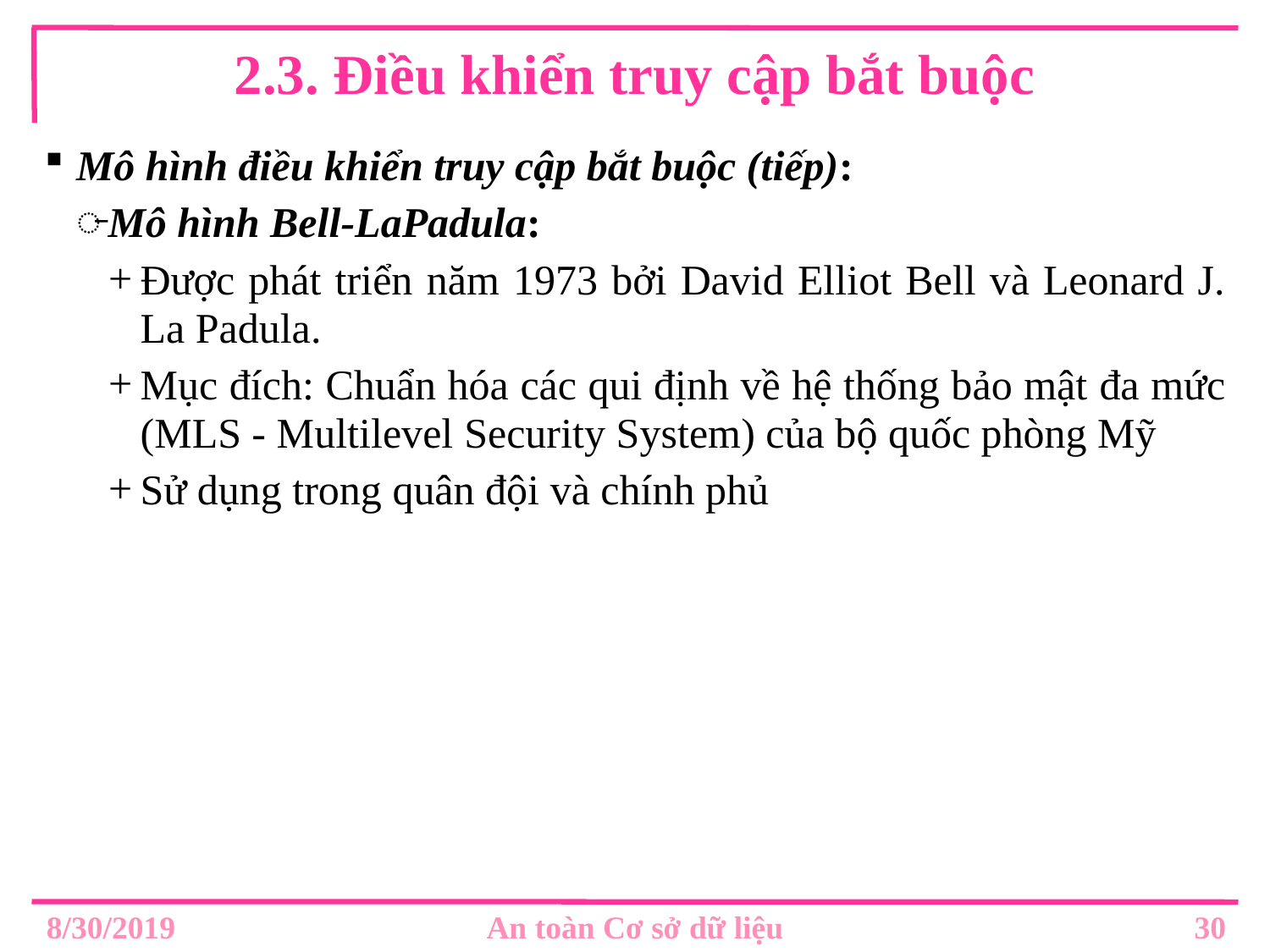

# 2.3. Điều khiển truy cập bắt buộc
Mô hình điều khiển truy cập bắt buộc (tiếp):
Mô hình Bell-LaPadula:
Được phát triển năm 1973 bởi David Elliot Bell và Leonard J. La Padula.
Mục đích: Chuẩn hóa các qui định về hệ thống bảo mật đa mức (MLS - Multilevel Security System) của bộ quốc phòng Mỹ
Sử dụng trong quân đội và chính phủ
30
8/30/2019
An toàn Cơ sở dữ liệu